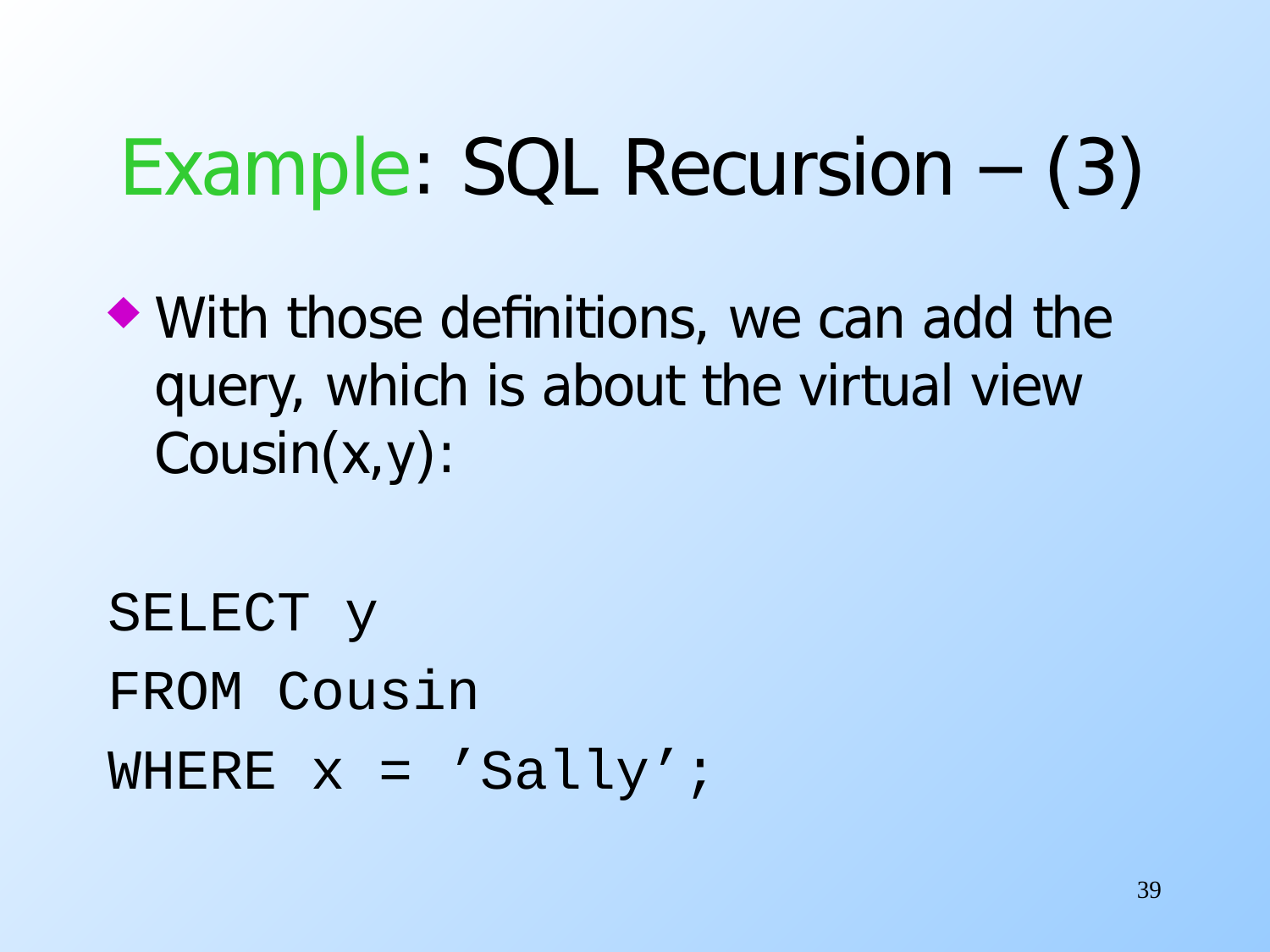

# Example: SQL Recursion – (3)
With those definitions, we can add the query, which is about the virtual view Cousin(x,y):

SELECT y
FROM Cousin
WHERE x = ’Sally’;
39